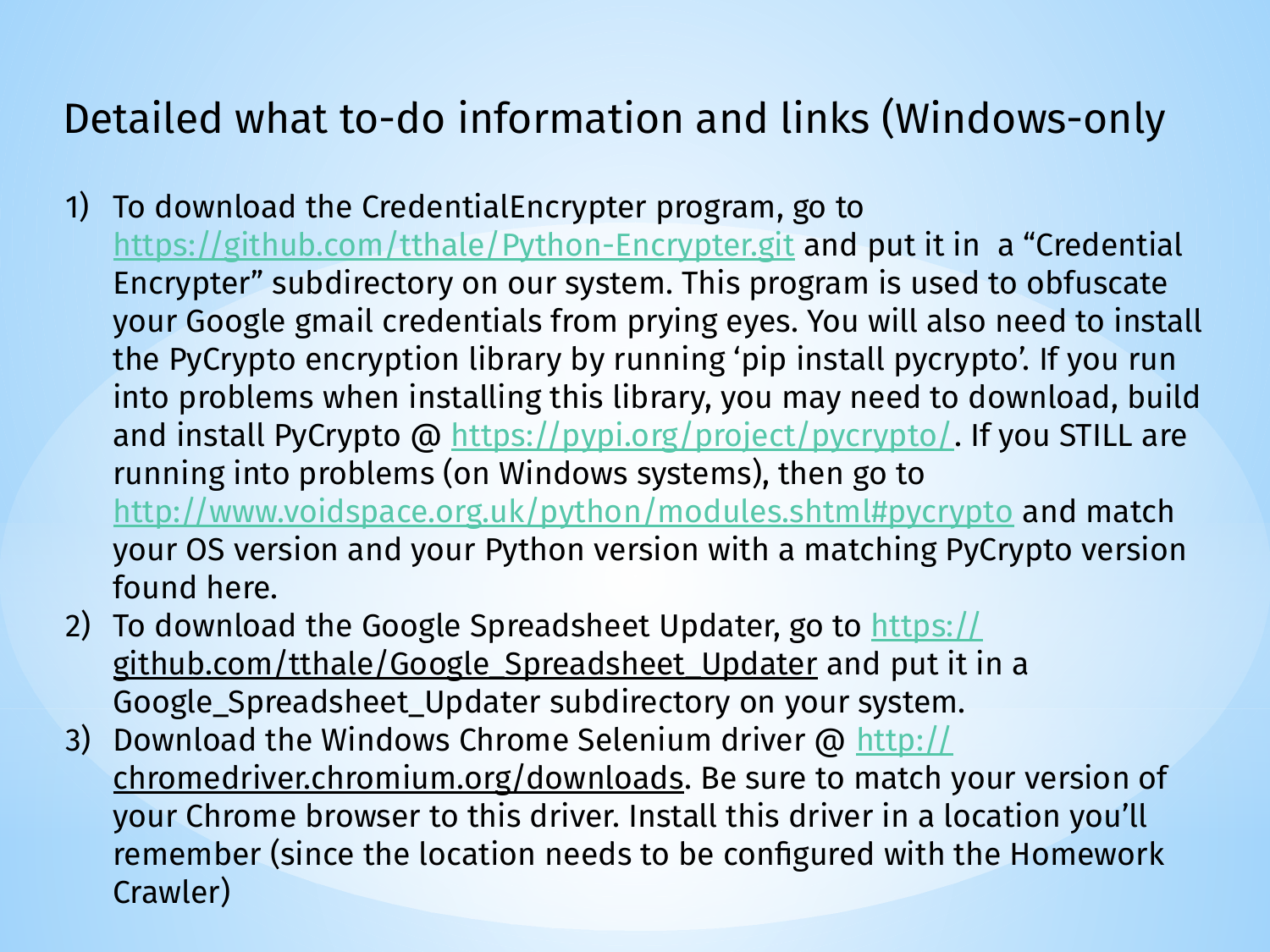

Detailed what to-do information and links (Windows-only
To download the CredentialEncrypter program, go to https://github.com/tthale/Python-Encrypter.git and put it in  a “Credential Encrypter” subdirectory on our system. This program is used to obfuscate your Google gmail credentials from prying eyes. You will also need to install the PyCrypto encryption library by running ‘pip install pycrypto’. If you run into problems when installing this library, you may need to download, build and install PyCrypto @ https://pypi.org/project/pycrypto/. If you STILL are running into problems (on Windows systems), then go to http://www.voidspace.org.uk/python/modules.shtml#pycrypto and match your OS version and your Python version with a matching PyCrypto version found here.
To download the Google Spreadsheet Updater, go to https://github.com/tthale/Google_Spreadsheet_Updater and put it in a Google_Spreadsheet_Updater subdirectory on your system.
Download the Windows Chrome Selenium driver @ http://chromedriver.chromium.org/downloads. Be sure to match your version of your Chrome browser to this driver. Install this driver in a location you’ll remember (since the location needs to be configured with the Homework Crawler)